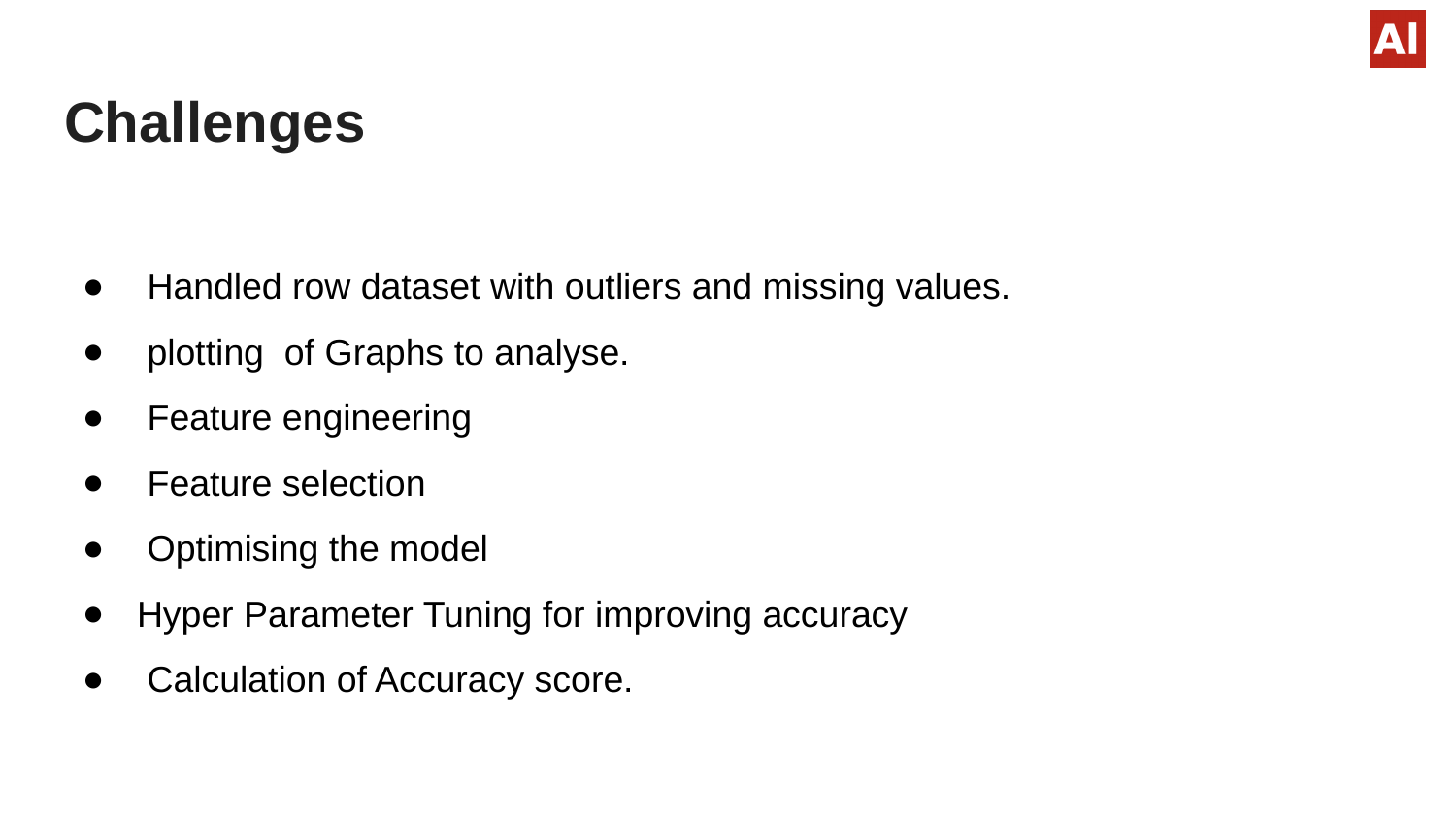

# Challenges

 Handled row dataset with outliers and missing values.
 plotting  of Graphs to analyse.
 Feature engineering
 Feature selection
 Optimising the model
Hyper Parameter Tuning for improving accuracy
 Calculation of Accuracy score.